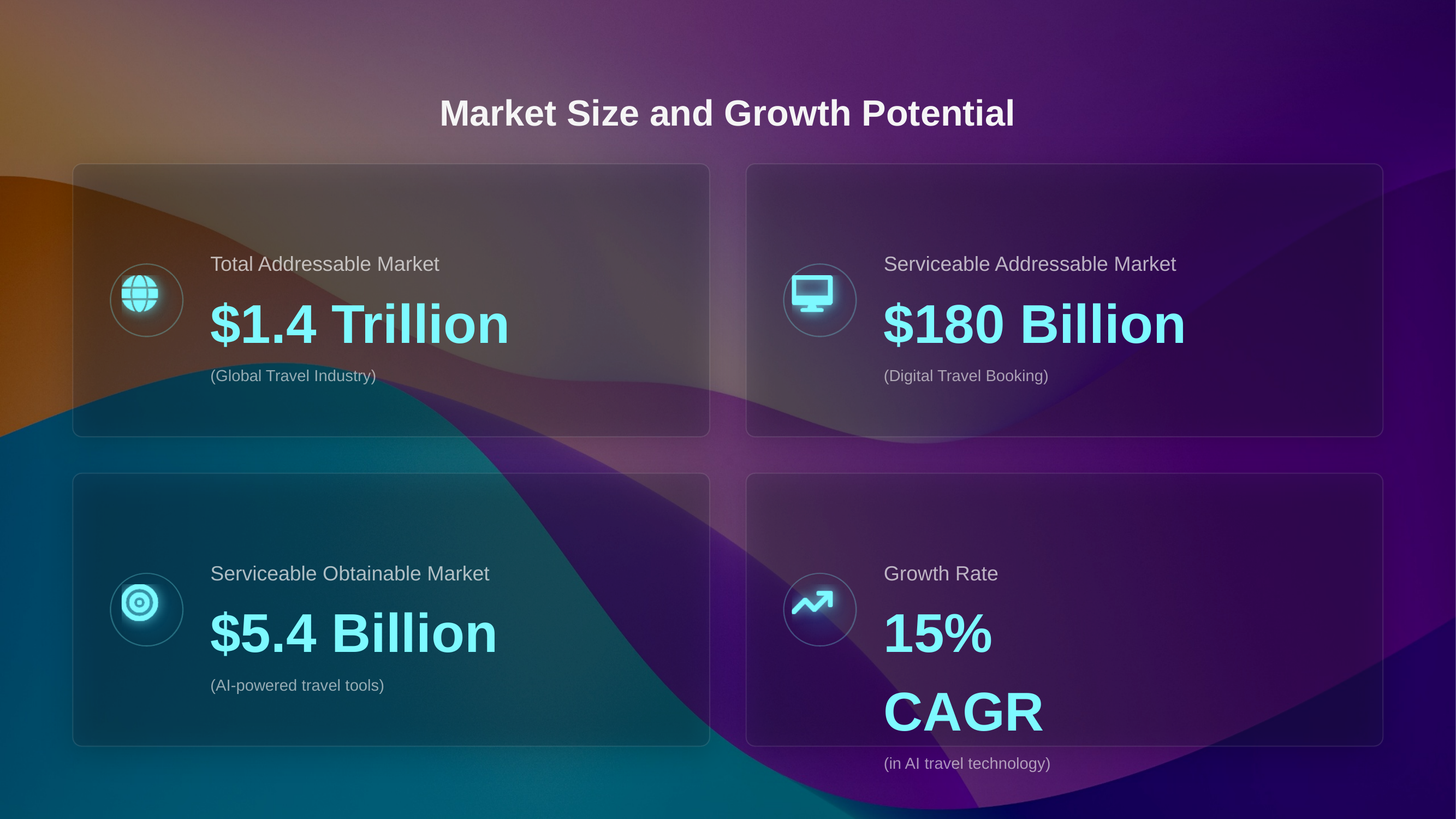

Market Size and Growth Potential

Total Addressable Market
$1.4 Trillion
(Global Travel Industry)
Serviceable Addressable Market
$180 Billion
(Digital Travel Booking)

Serviceable Obtainable Market
$5.4 Billion
(AI-powered travel tools)
Growth Rate
15% CAGR
(in AI travel technology)